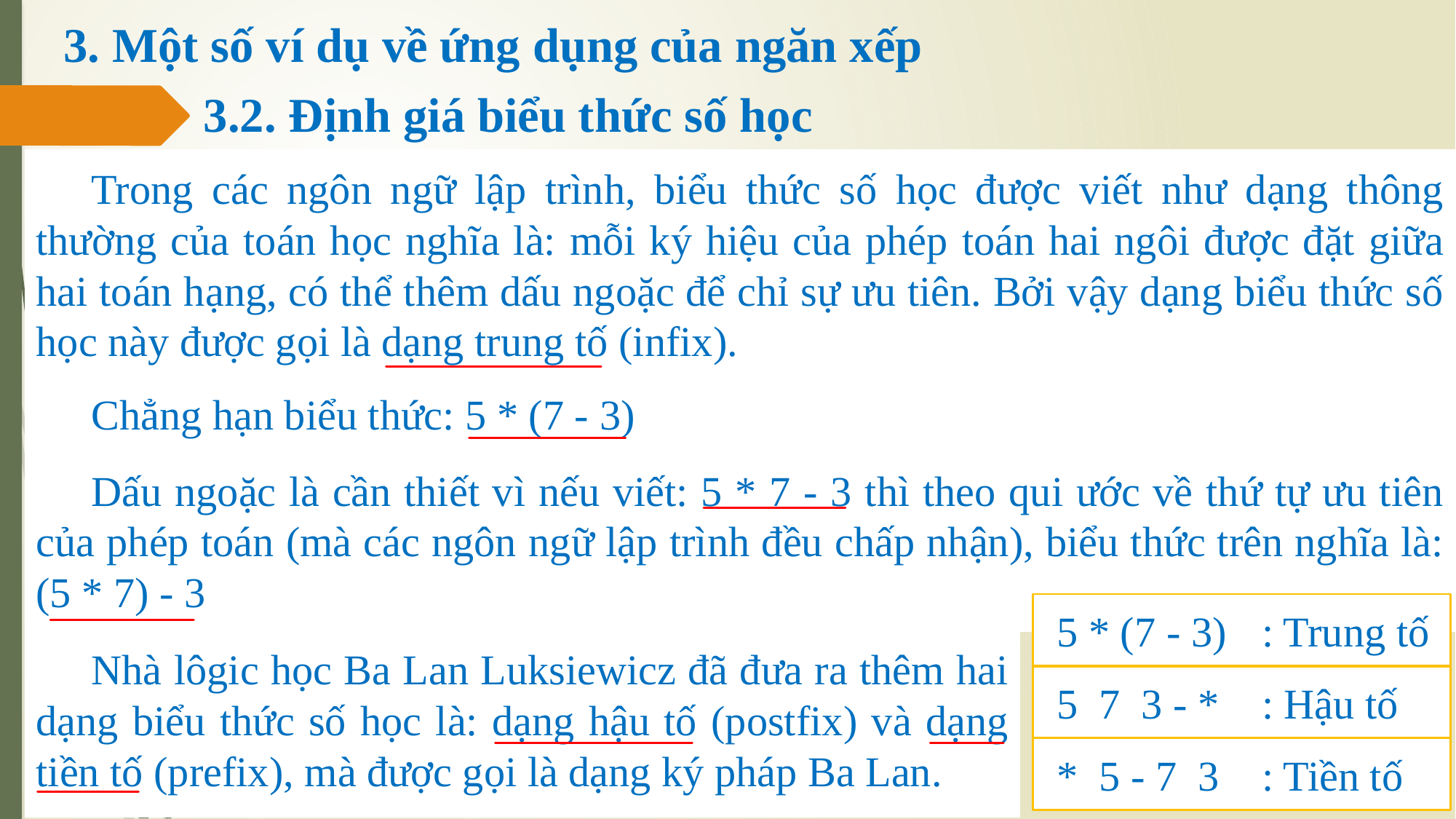

3. Một số ví dụ về ứng dụng của ngăn xếp
3.2. Định giá biểu thức số học
Trong các ngôn ngữ lập trình, biểu thức số học được viết như dạng thông thường của toán học nghĩa là: mỗi ký hiệu của phép toán hai ngôi được đặt giữa hai toán hạng, có thể thêm dấu ngoặc để chỉ sự ưu tiên. Bởi vậy dạng biểu thức số học này được gọi là dạng trung tố (infix).
Chẳng hạn biểu thức: 5 * (7 - 3)
Dấu ngoặc là cần thiết vì nếu viết: 5 * 7 - 3 thì theo qui ước về thứ tự ưu tiên của phép toán (mà các ngôn ngữ lập trình đều chấp nhận), biểu thức trên nghĩa là: (5 * 7) - 3
5 * (7 - 3)	: Trung tố
Nhà lôgic học Ba Lan Luksiewicz đã đưa ra thêm hai dạng biểu thức số học là: dạng hậu tố (postfix) và dạng tiền tố (prefix), mà được gọi là dạng ký pháp Ba Lan.
5  7  3 - *	: Hậu tố
*  5 - 7  3 	: Tiền tố